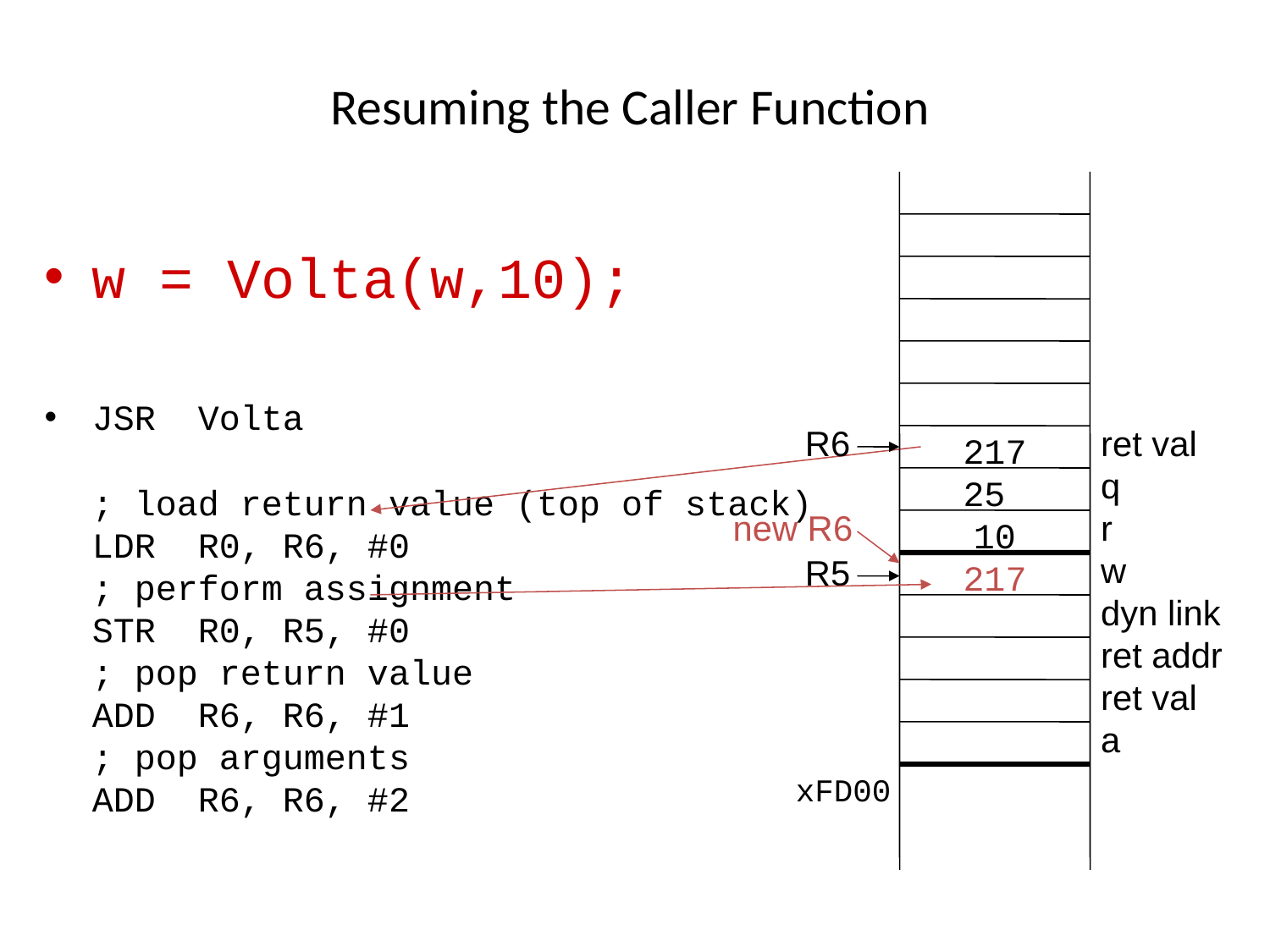

# Resuming the Caller Function

ret val
q
r
w
dyn link
ret addr
ret val
a

217
25
10
217

w = Volta(w,10);

JSR  Volta
; load return value (top of stack)
LDR  R0, R6, #0
; perform assignment
STR  R0, R5, #0
; pop return value
ADD  R6, R6, #1
; pop arguments
ADD  R6, R6, #2

R6

new R6

R5

xFD00

14-88